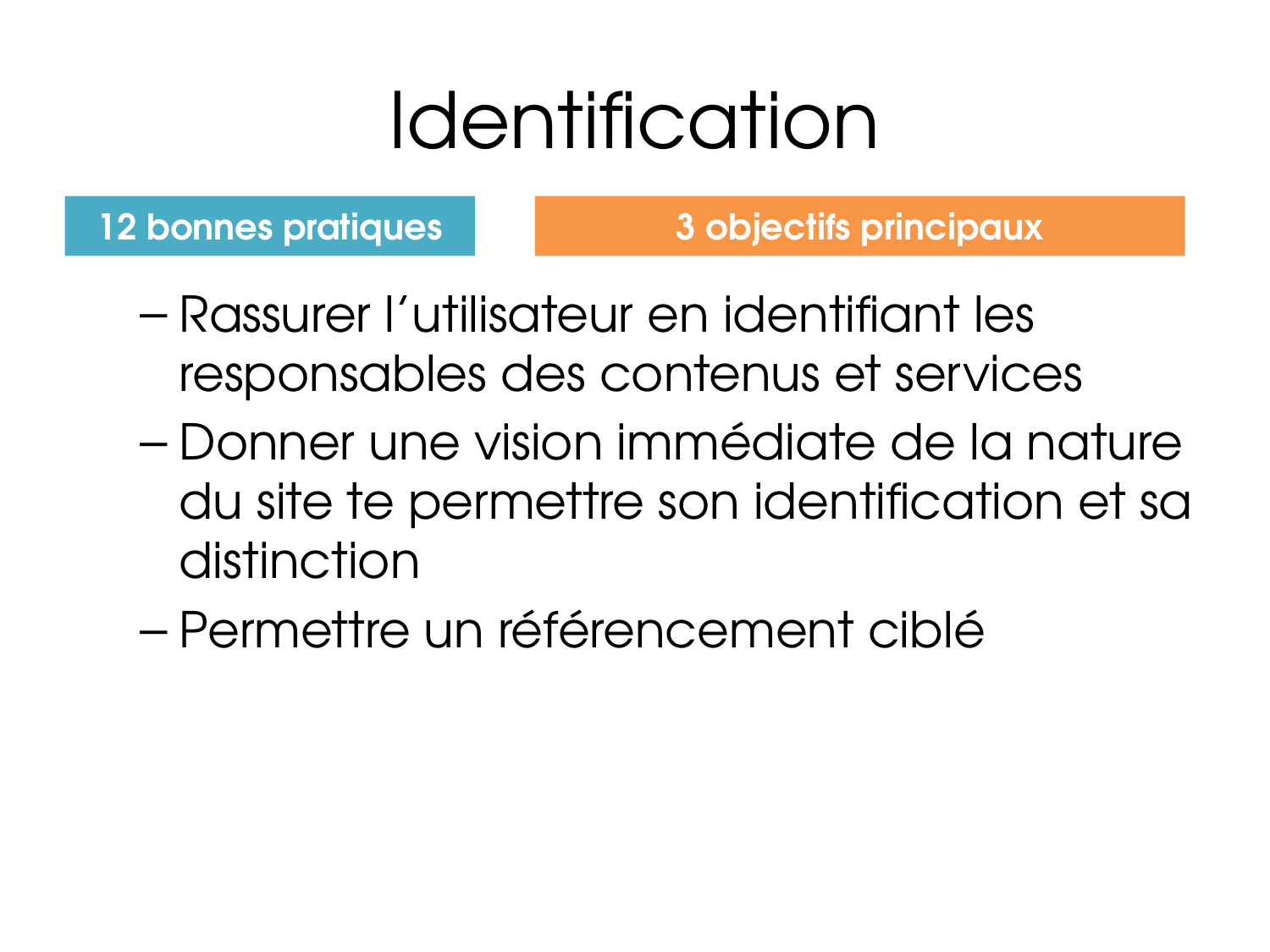

# Identification
12 bonnes pratiques
3 objectifs principaux
Rassurer l’utilisateur en identifiant les responsables des contenus et services
Donner une vision immédiate de la nature du site te permettre son identification et sa distinction
Permettre un référencement ciblé